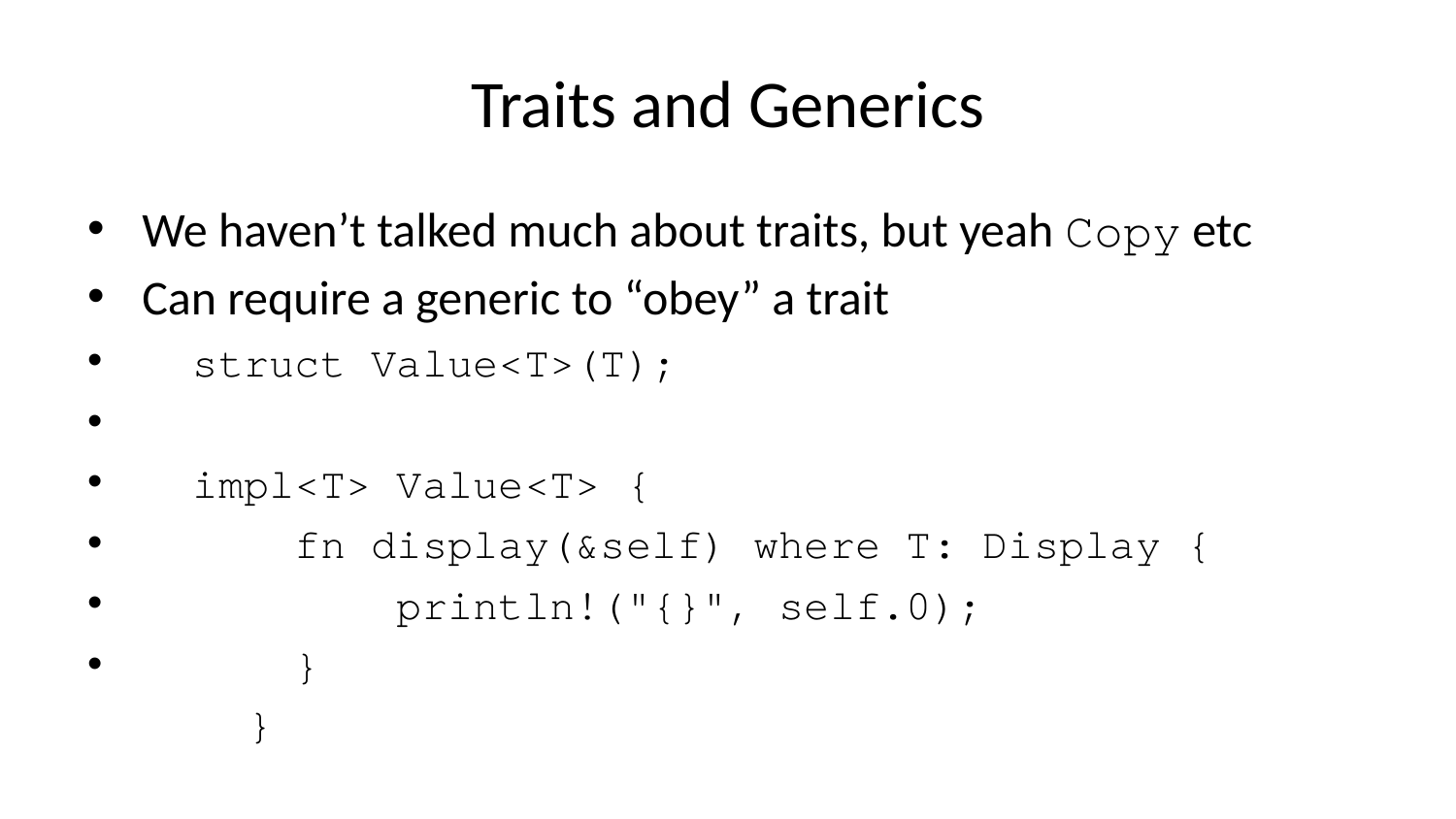

# Traits and Generics
We haven’t talked much about traits, but yeah Copy etc
Can require a generic to “obey” a trait
  struct Value<T>(T);

  impl<T> Value<T> {
      fn display(&self) where T: Display {
          println!("{}", self.0);
      }
  }